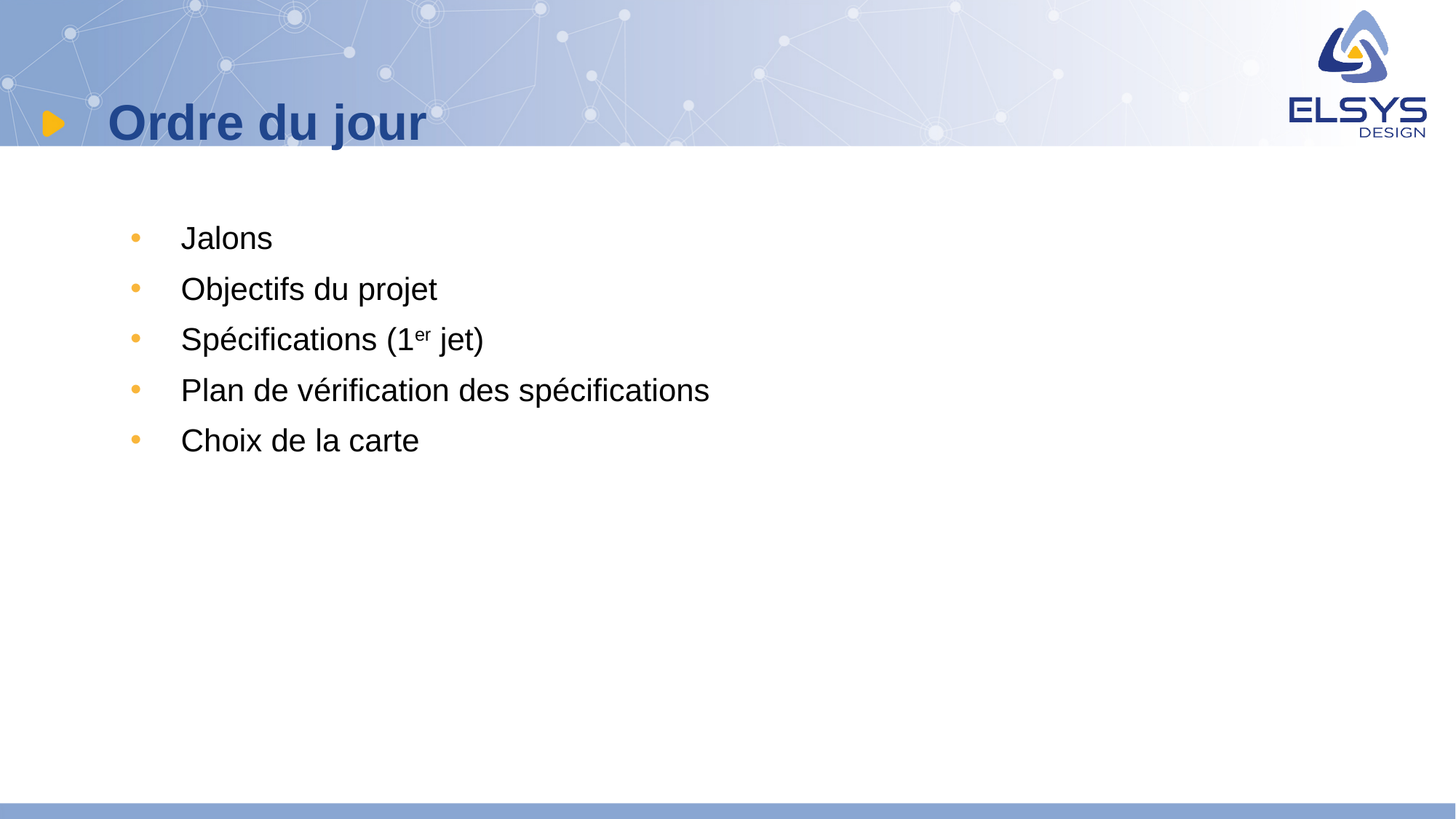

# Ordre du jour
Jalons
Objectifs du projet
Spécifications (1er jet)
Plan de vérification des spécifications
Choix de la carte